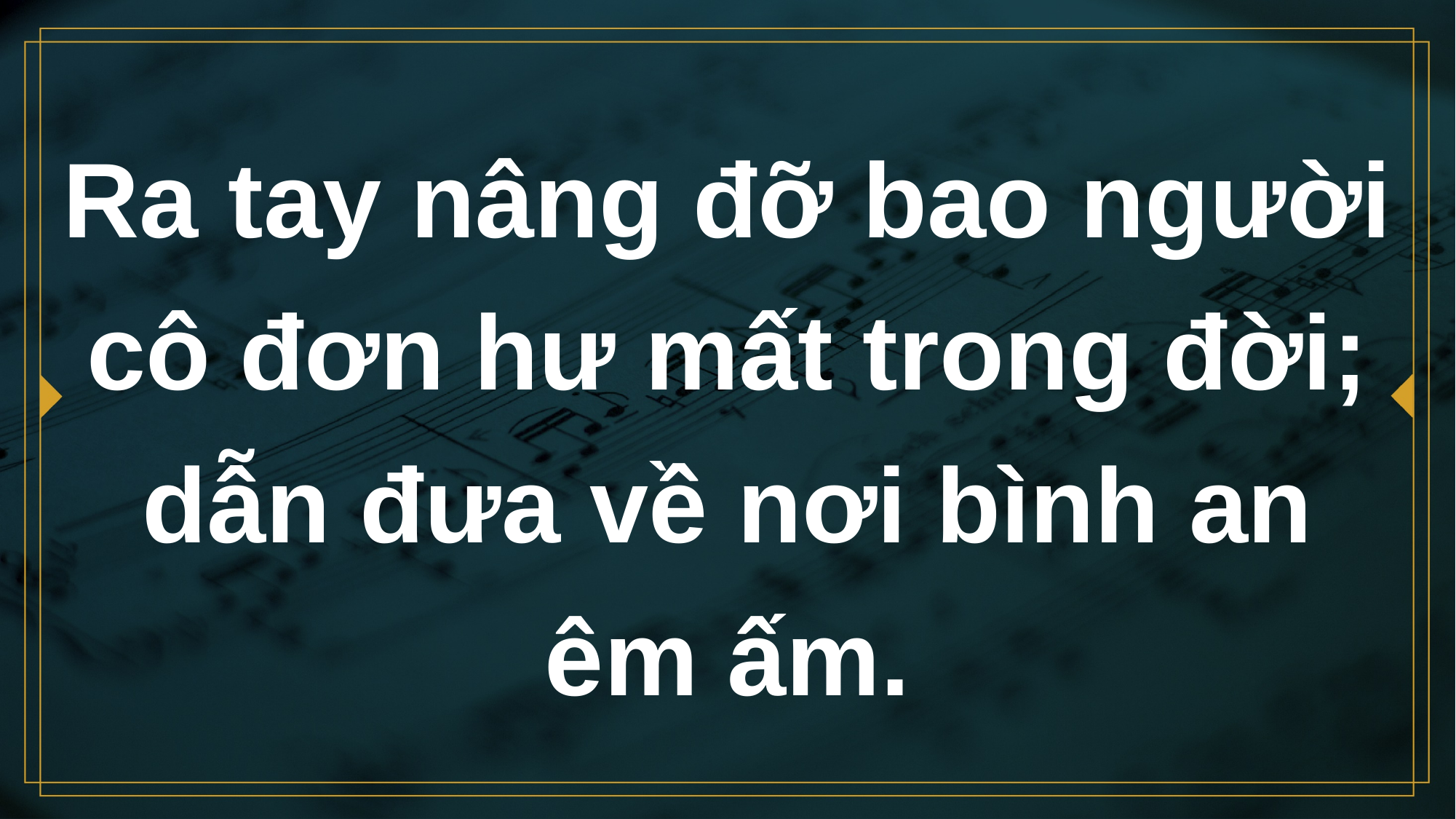

# Ra tay nâng đỡ bao người cô đơn hư mất trong đời; dẫn đưa về nơi bình an êm ấm.